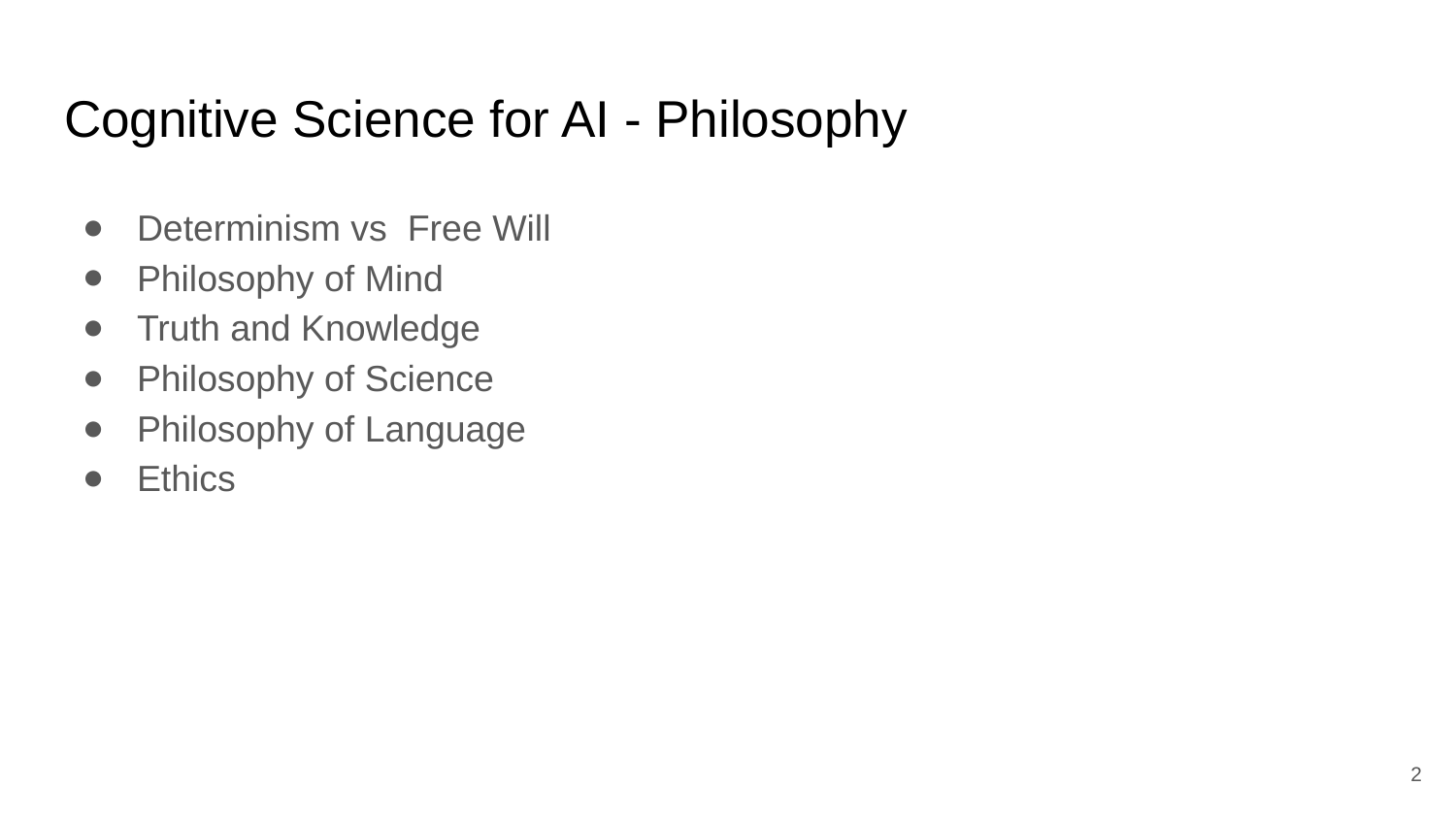

# Cognitive Science for AI - Philosophy
Determinism vs  Free Will
Philosophy of Mind
Truth and Knowledge
Philosophy of Science
Philosophy of Language
Ethics

2